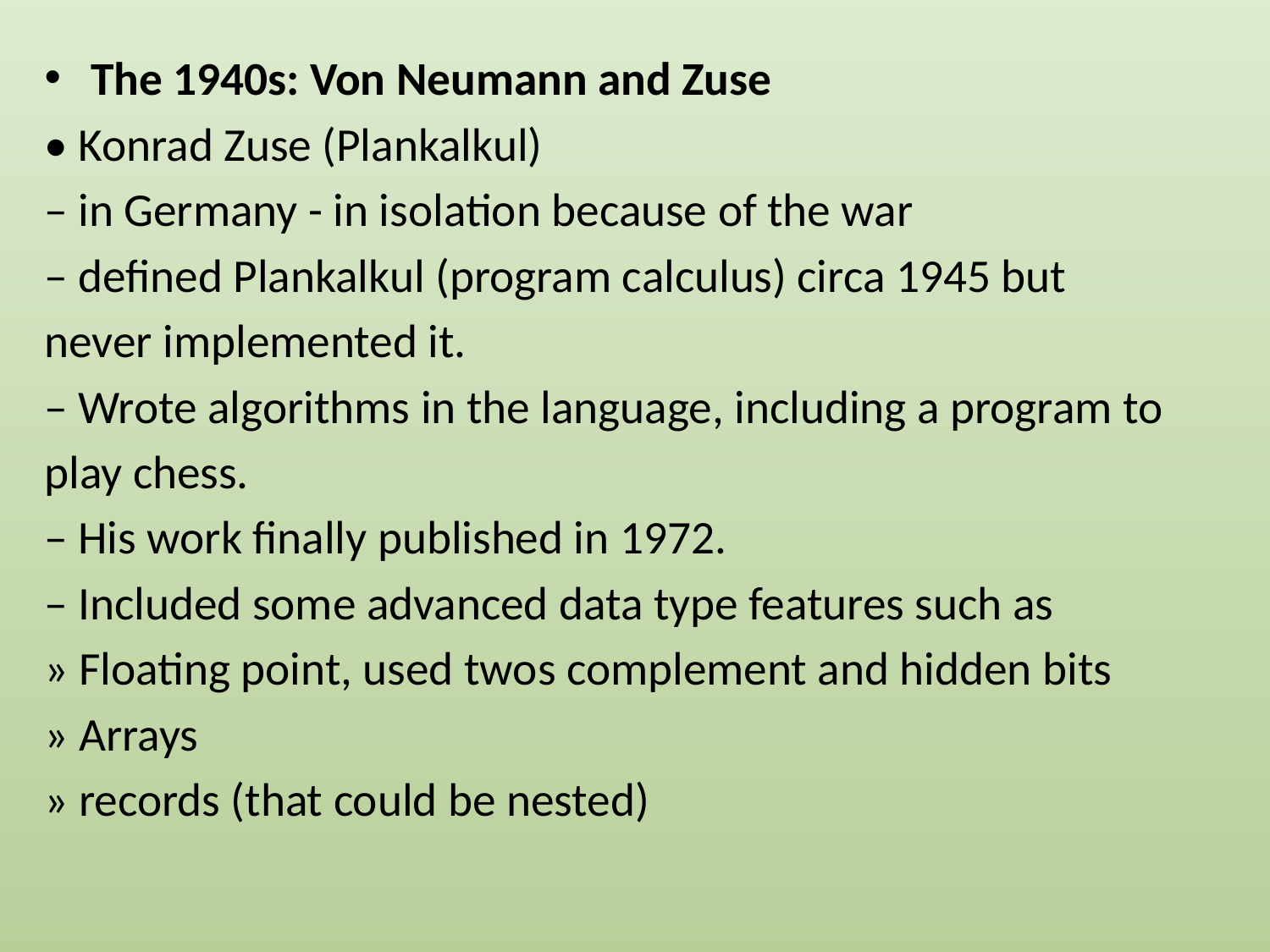

The 1940s: Von Neumann and Zuse
• Konrad Zuse (Plankalkul)
– in Germany - in isolation because of the war
– defined Plankalkul (program calculus) circa 1945 but
never implemented it.
– Wrote algorithms in the language, including a program to
play chess.
– His work finally published in 1972.
– Included some advanced data type features such as
» Floating point, used twos complement and hidden bits
» Arrays
» records (that could be nested)